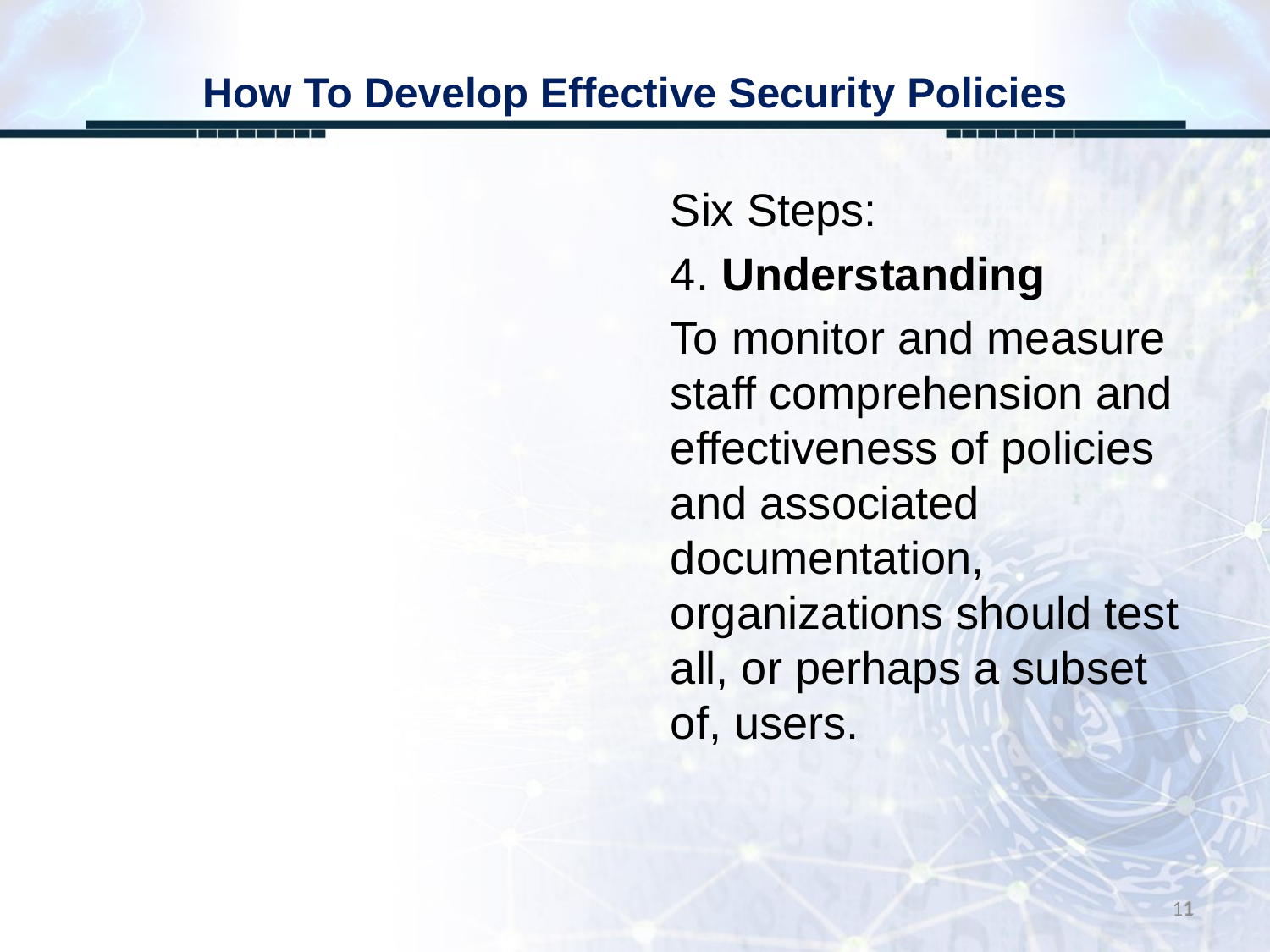

# How To Develop Effective Security Policies
Six Steps:
4. Understanding
To monitor and measure staff comprehension and effectiveness of policies and associated documentation, organizations should test all, or perhaps a subset of, users.
11